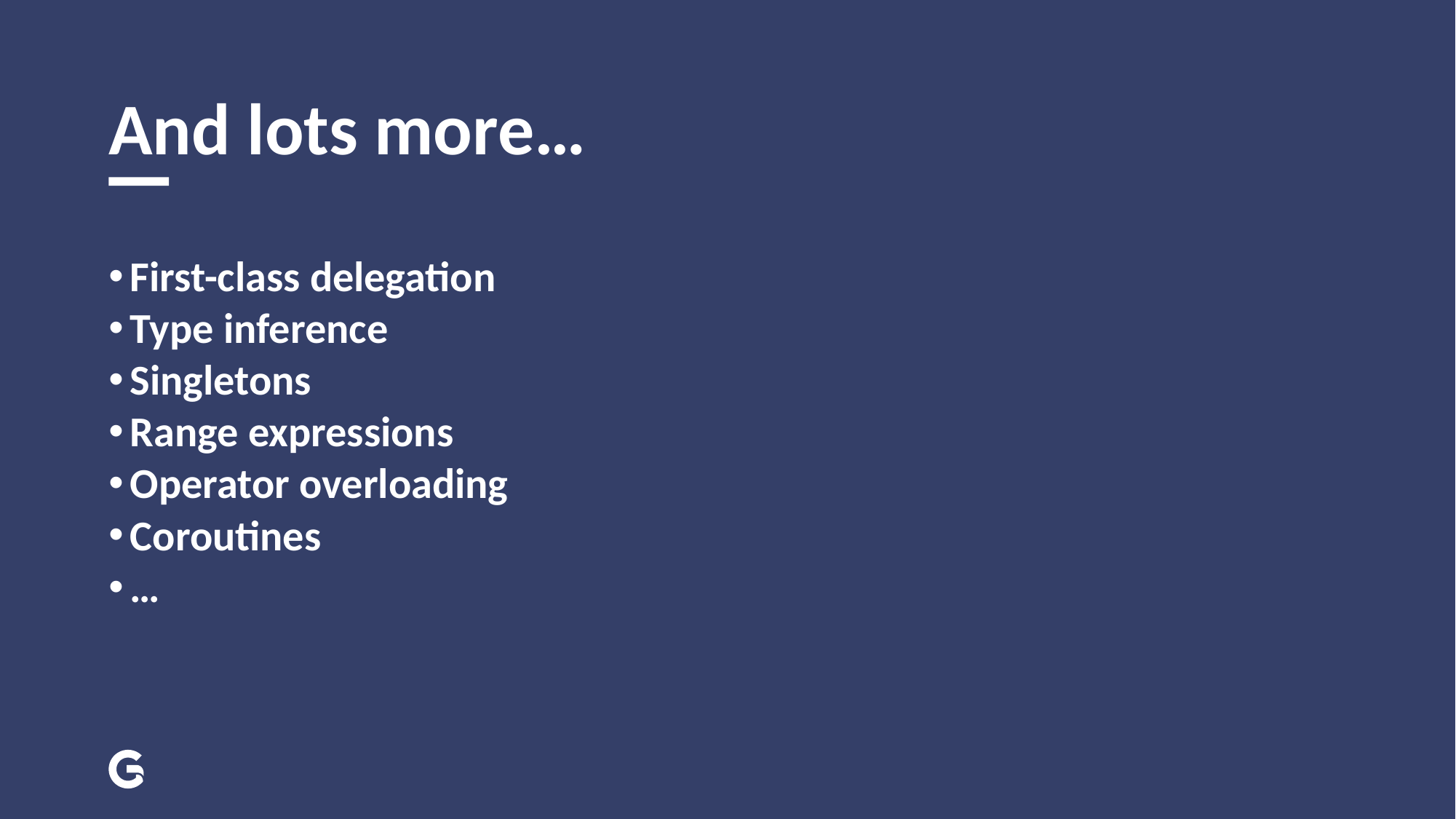

# And lots more…
First-class delegation
Type inference
Singletons
Range expressions
Operator overloading
Coroutines
…